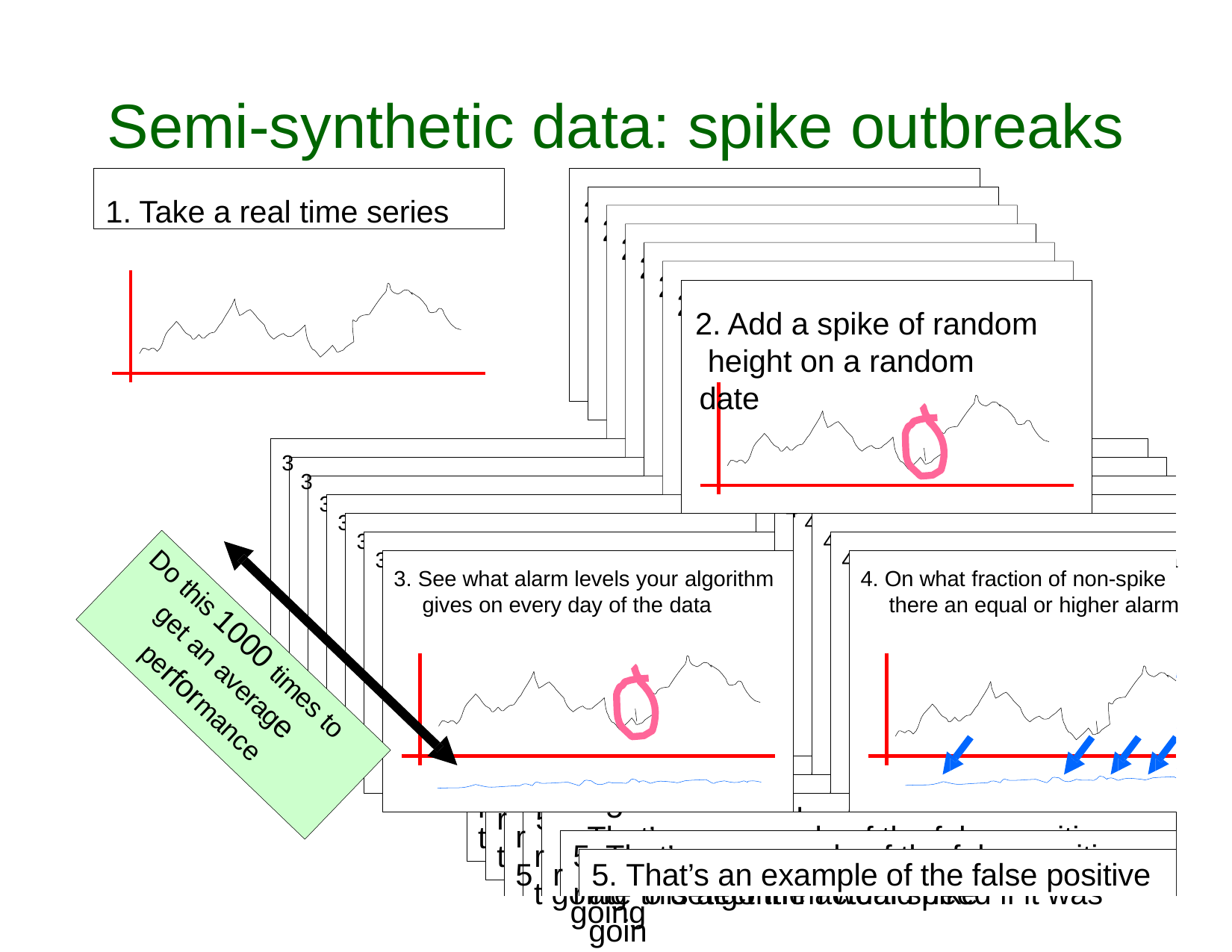

# Semi-synthetic data: spike outbreaks
1. Take a real time series

2. Add a spike of random
height on a random date

2. Add a spike of random
height on a random date

2. Add a spike of random
height on a random date

2. Add a spike of random
height on a random date

4

2. Add a spike of random
height on a random date

4

2. Add a spike of random
height on a random date

4

2. Add a spike of random  height on a random date

3
3
3
. See what alarm levels your algorithm
gives on every day of the data
. On what fraction of non-spike days is
there an equal or higher alarm

Only one

. See what alarm levels your algorithm
gives on every day of the data
. On what fraction of non-spike days is
there an equal or higher alarm

Only one

. See what alarm levels your algorithm
gives on every day of the data
. On what fraction of non-spike days is
there an equal or higher alarm

Only one

3
4
. See what alarm levels your algorithm
gives on every day of the data

5
. On what fraction of non-spike days i
there an equal or higher alarm

Only one

3
4
. See what alarm levels your algorithm
gives on every day of the data

5
. On what fraction of non-spike day
there an equal or higher alarm

Only o

3
4
. See what alarm levels your algorithm
gives on every day of the data

r	5
. On what fraction of non-spike da
there an equal or higher alarm

Only

3. See what alarm levels your algorithm
4. On what fraction of non-spike

gives on every day of the data
there an equal or higher alarm

Do this 1000 times to

get an average

performance

. That’s an example of the false positive
ate this algorithm would need if it was going  o detect the actual spike.
20

. That’s an example of the false positive
ate this algorithm would need if it was going  o detect the actual spike.

. That’s an example of the false positive
ate this algorithm would need if it was going  o detect the actual spike.

r	5
. That’s an example of the false positive
ate this algorithm would need if it was going  o detect the actual spike

t
r	5   t
. That’s an example of the false positive
ate this algorithm would need if it was going

t
r	5
. That’s an example of the false positive
ate this algorithm would need if it was goin

r	5. That’s an example of the false positive
t	r